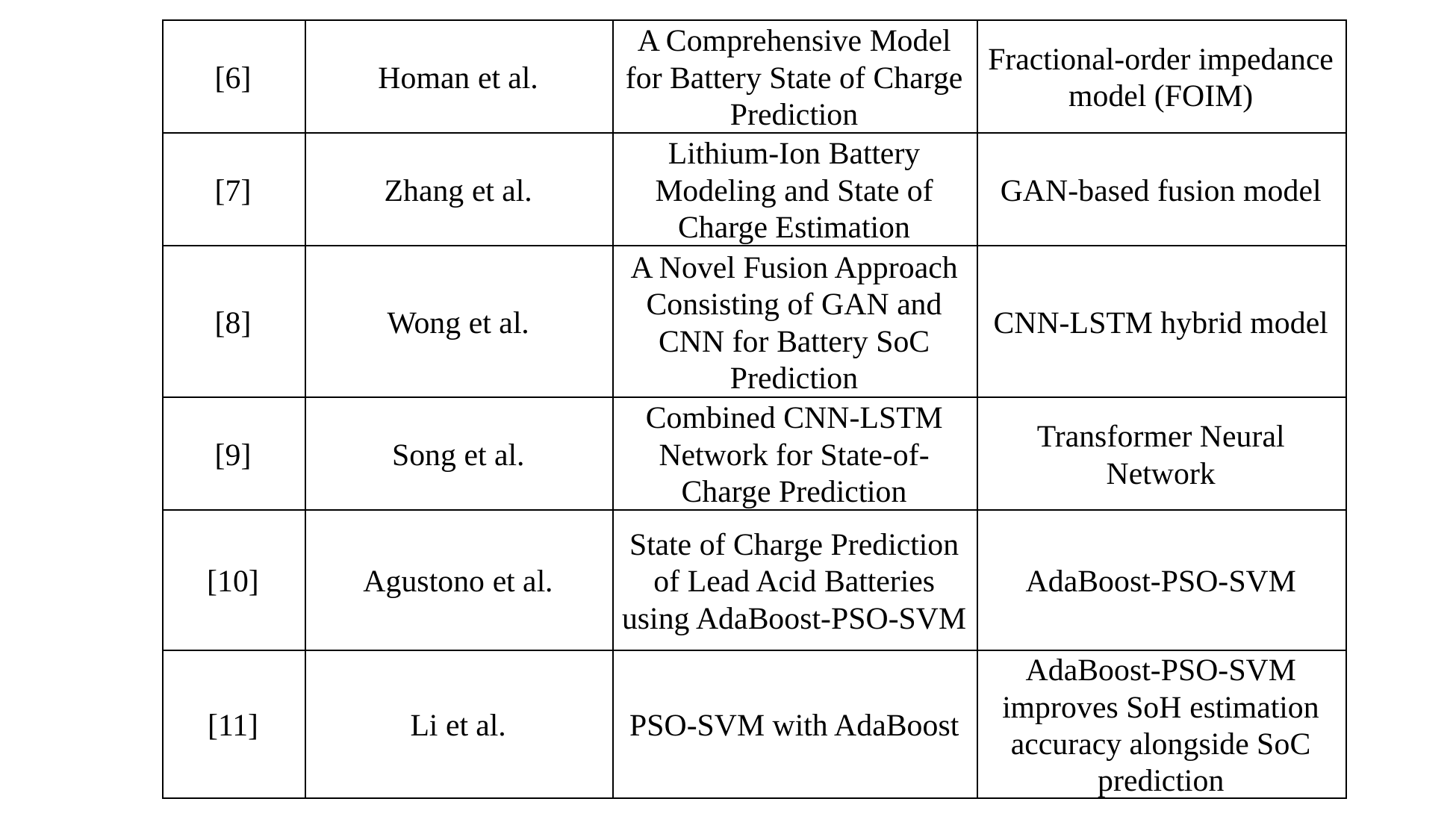

| [6] | Homan et al. | A Comprehensive Model for Battery State of Charge Prediction | Fractional-order impedance model (FOIM) |
| --- | --- | --- | --- |
| [7] | Zhang et al. | Lithium-Ion Battery Modeling and State of Charge Estimation | GAN-based fusion model |
| [8] | Wong et al. | A Novel Fusion Approach Consisting of GAN and CNN for Battery SoC Prediction | CNN-LSTM hybrid model |
| [9] | Song et al. | Combined CNN-LSTM Network for State-of-Charge Prediction | Transformer Neural Network |
| [10] | Agustono et al. | State of Charge Prediction of Lead Acid Batteries using AdaBoost-PSO-SVM | AdaBoost-PSO-SVM |
| [11] | Li et al. | PSO-SVM with AdaBoost | AdaBoost-PSO-SVM improves SoH estimation accuracy alongside SoC prediction |